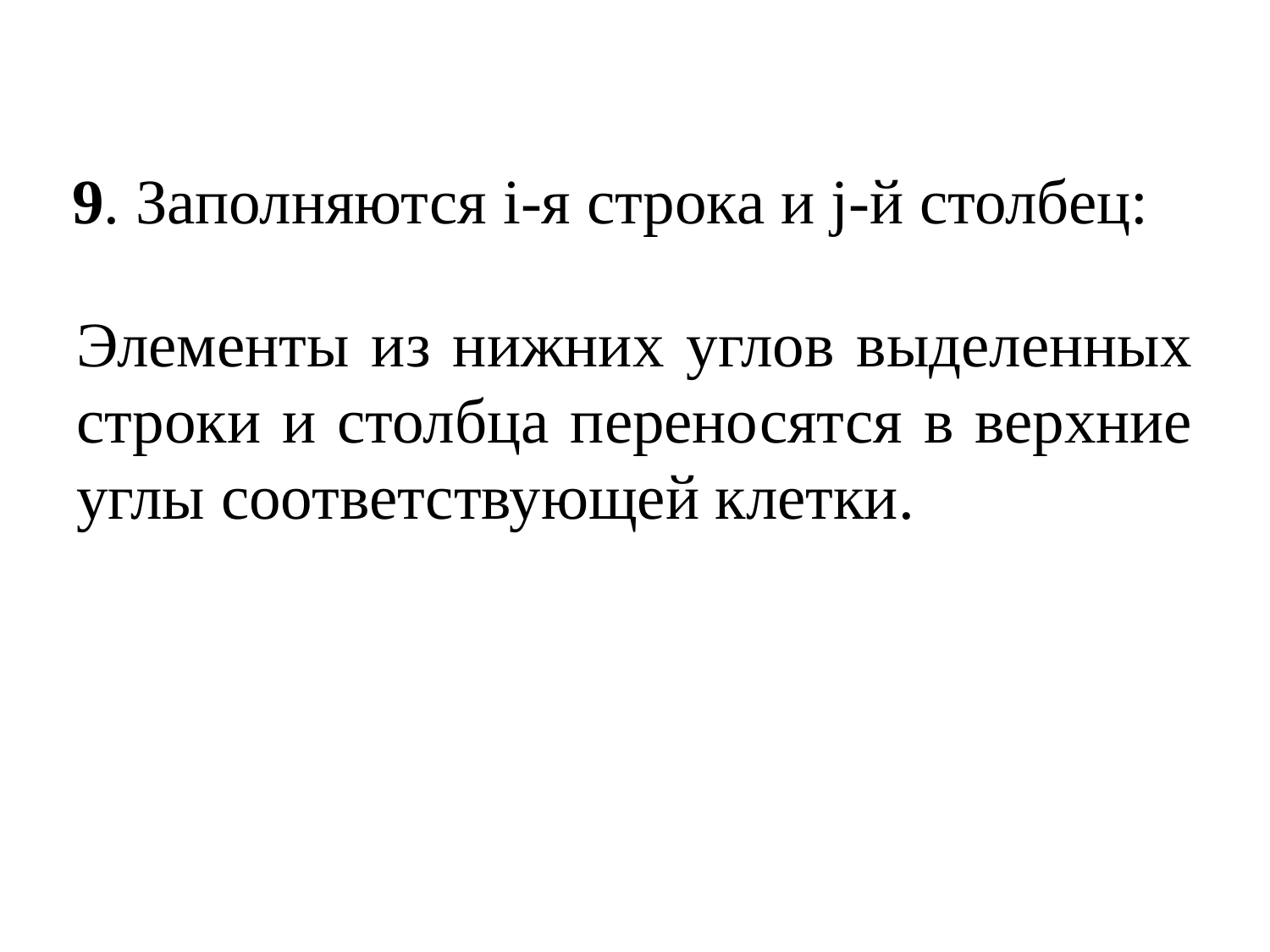

# 9. Заполняются i-я строка и j-й столбец:
Элементы из нижних углов выделенных строки и столбца переносятся в верхние углы соответствующей клетки.